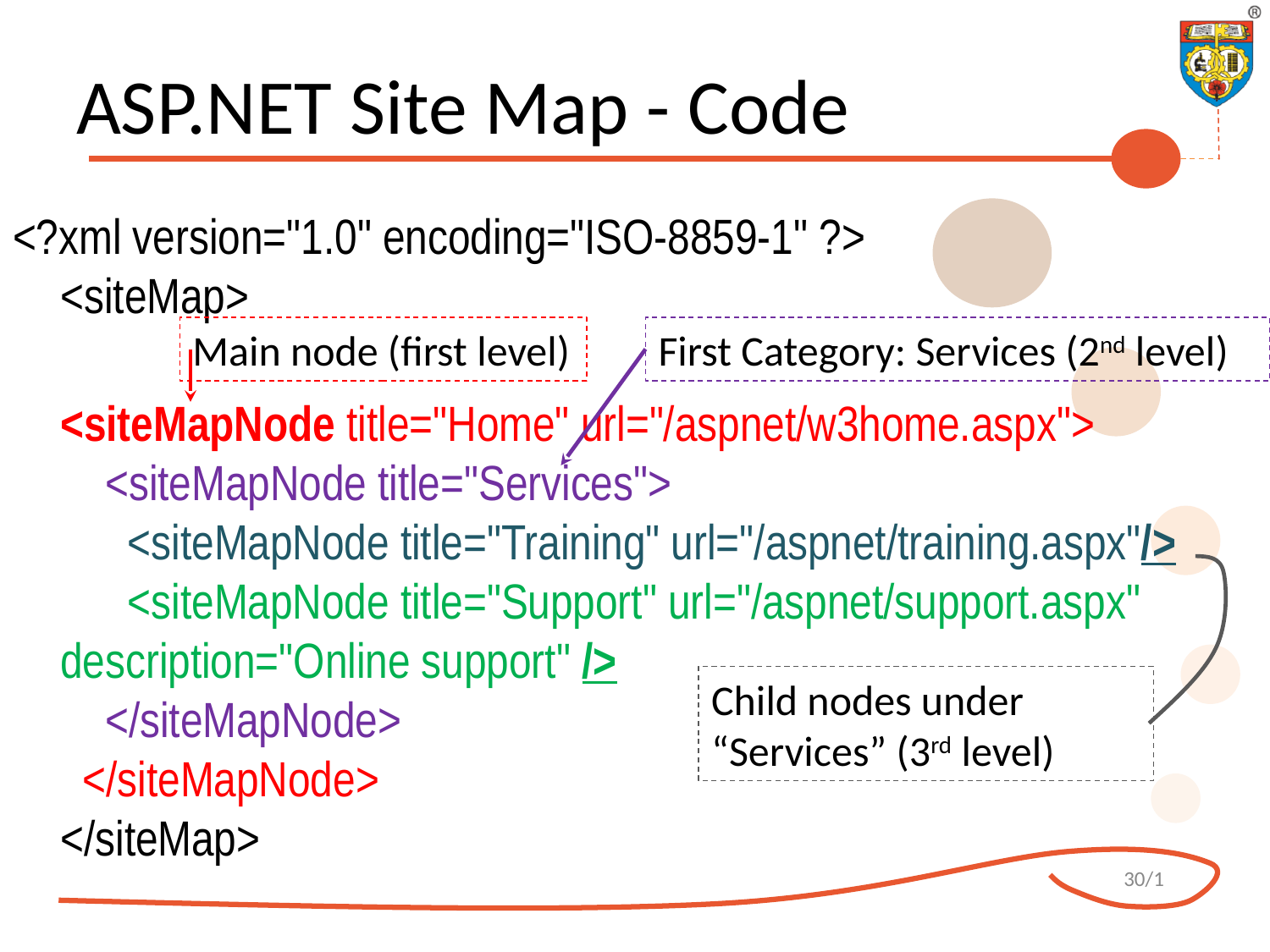

# ASP.NET Site Map - Code
<?xml version="1.0" encoding="ISO-8859-1" ?>
<siteMap>
	<siteMapNode title="Home" url="/aspnet/w3home.aspx">
    <siteMapNode title="Services">
      <siteMapNode title="Training" url="/aspnet/training.aspx"/>
      <siteMapNode title="Support" url="/aspnet/support.aspx"  description="Online support" />
    </siteMapNode>
  </siteMapNode>
</siteMap>
Main node (first level)
First Category: Services (2nd level)

Child nodes under “Services” (3rd level)